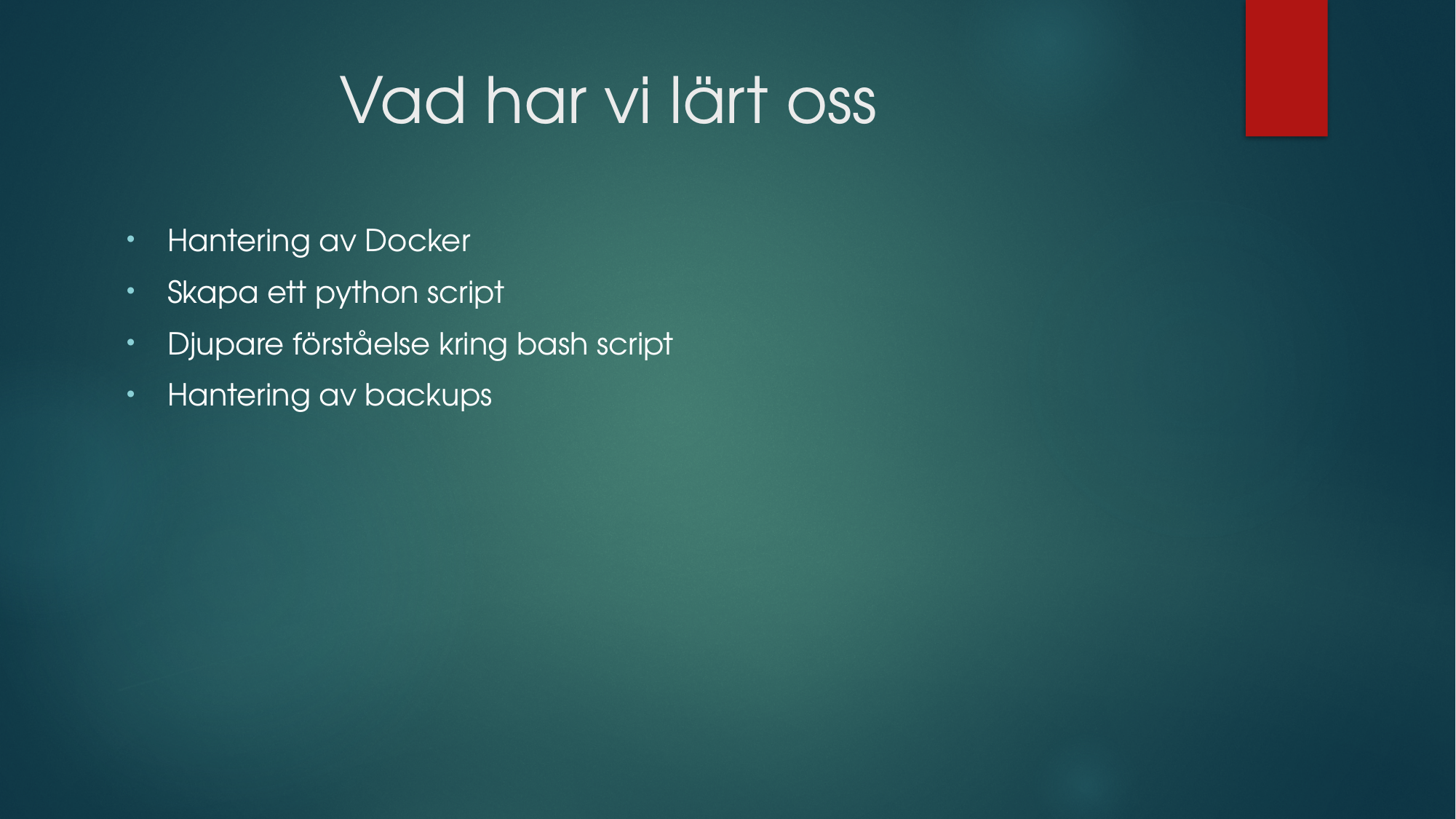

# Vad har vi lärt oss

Hantering av Docker
Skapa ett python script
Djupare förståelse kring bash script
Hantering av backups